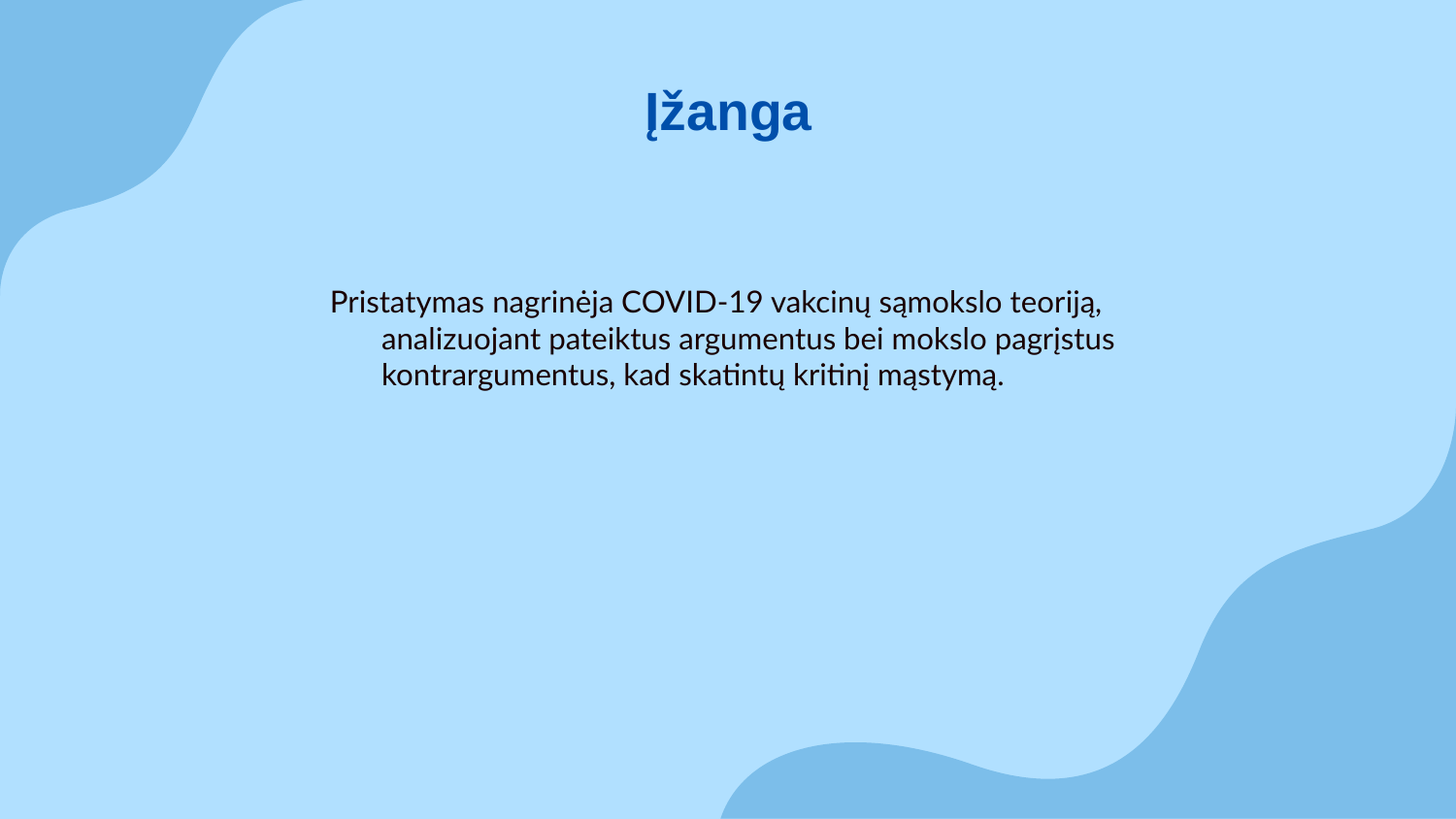

Įžanga
# Pristatymas nagrinėja COVID-19 vakcinų sąmokslo teoriją, analizuojant pateiktus argumentus bei mokslo pagrįstus kontrargumentus, kad skatintų kritinį mąstymą.